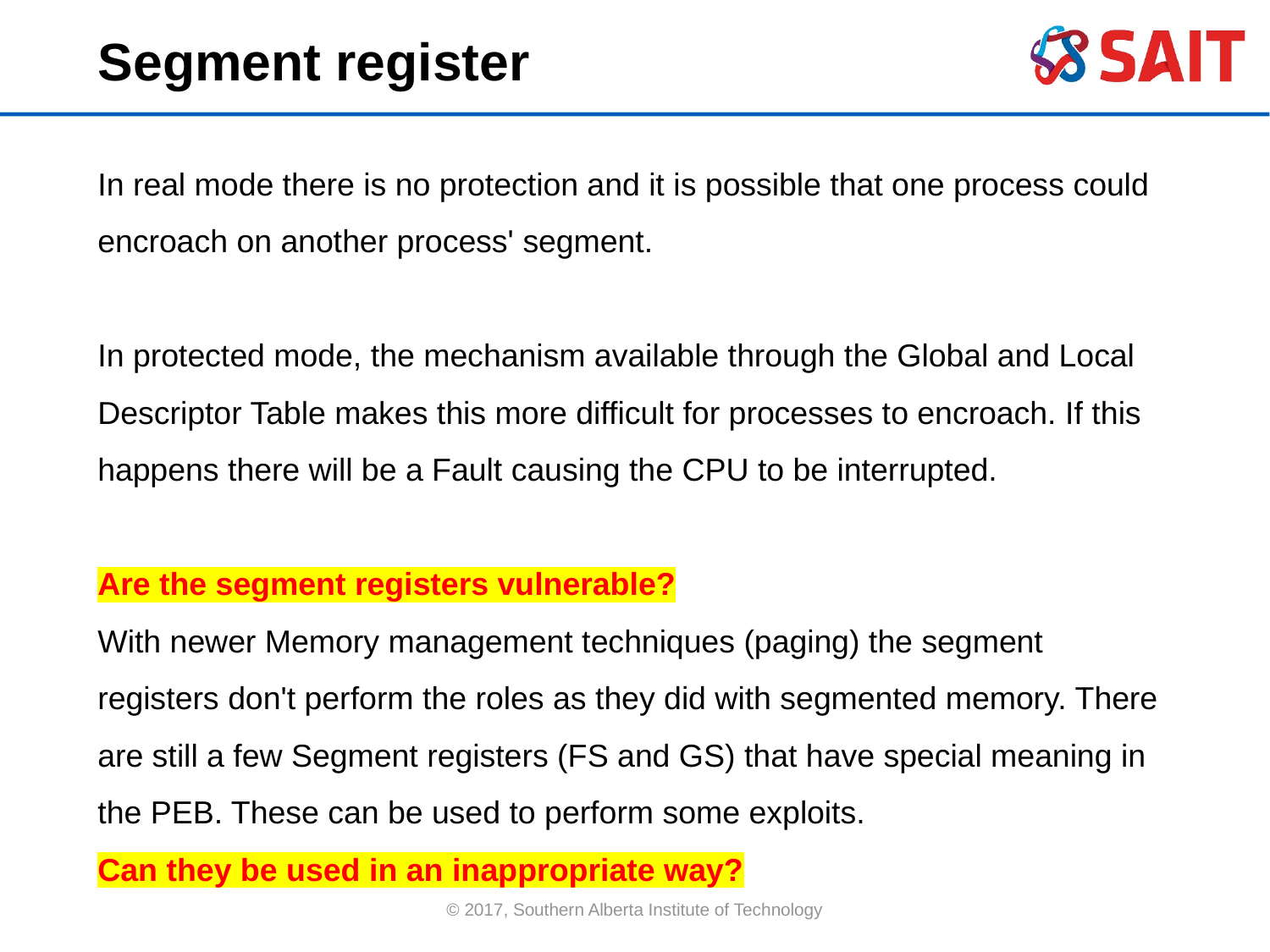

Segment register
In real mode there is no protection and it is possible that one process could encroach on another process' segment.

In protected mode, the mechanism available through the Global and Local Descriptor Table makes this more difficult for processes to encroach. If this happens there will be a Fault causing the CPU to be interrupted.

Are the segment registers vulnerable?
With newer Memory management techniques (paging) the segment registers don't perform the roles as they did with segmented memory. There are still a few Segment registers (FS and GS) that have special meaning in the PEB. These can be used to perform some exploits.
Can they be used in an inappropriate way?